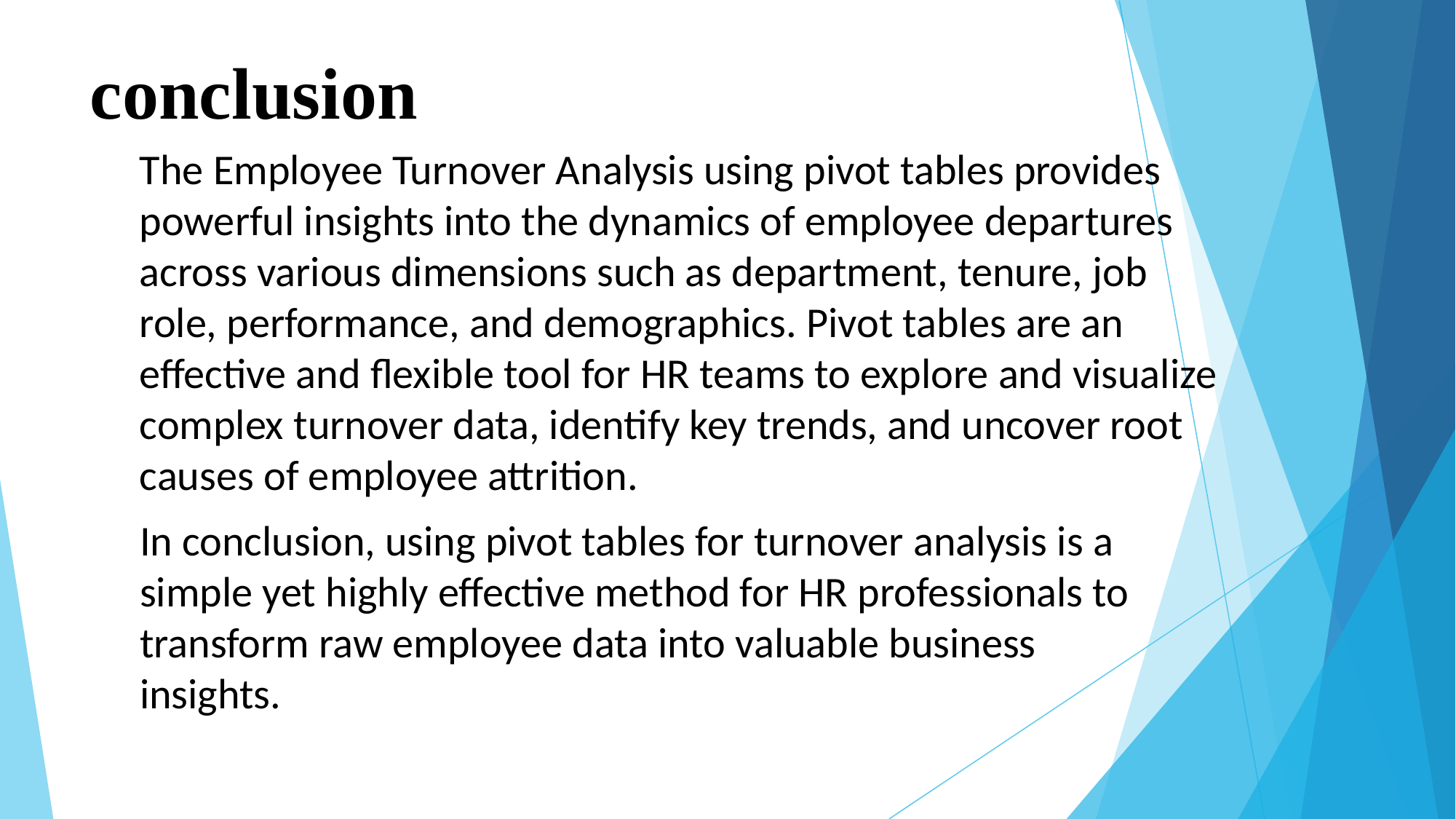

# conclusion
The Employee Turnover Analysis using pivot tables provides powerful insights into the dynamics of employee departures across various dimensions such as department, tenure, job role, performance, and demographics. Pivot tables are an effective and flexible tool for HR teams to explore and visualize complex turnover data, identify key trends, and uncover root causes of employee attrition.
In conclusion, using pivot tables for turnover analysis is a simple yet highly effective method for HR professionals to transform raw employee data into valuable business insights.